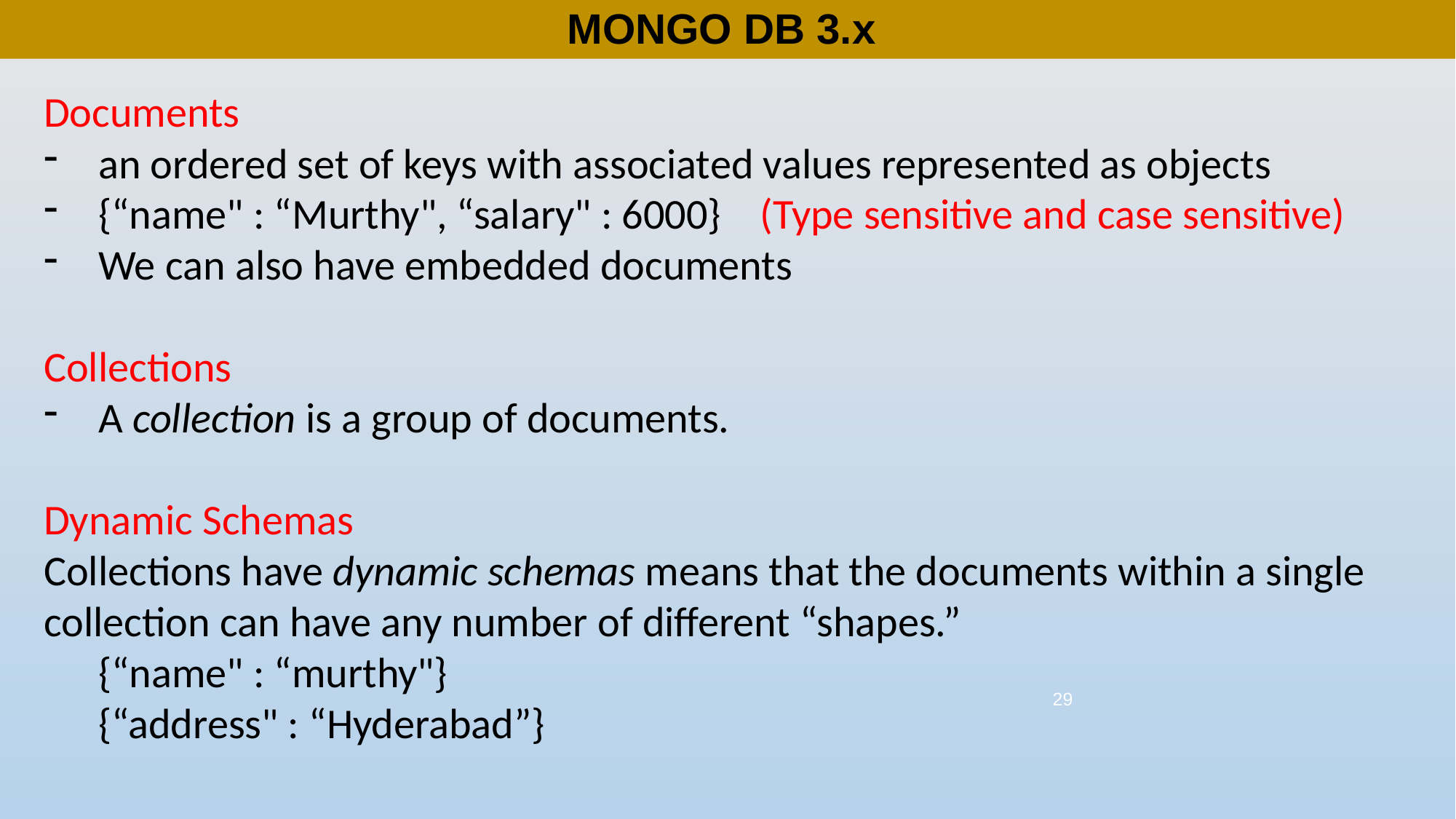

# MONGO DB 3.x
Documents
an ordered set of keys with associated values represented as objects
{“name" : “Murthy", “salary" : 6000}    (Type sensitive and case sensitive)
We can also have embedded documents

Collections
A collection is a group of documents.

Dynamic Schemas
Collections have dynamic schemas means that the documents within a single collection can have any number of different “shapes.”
{“name" : “murthy"}
{“address" : “Hyderabad”}

29